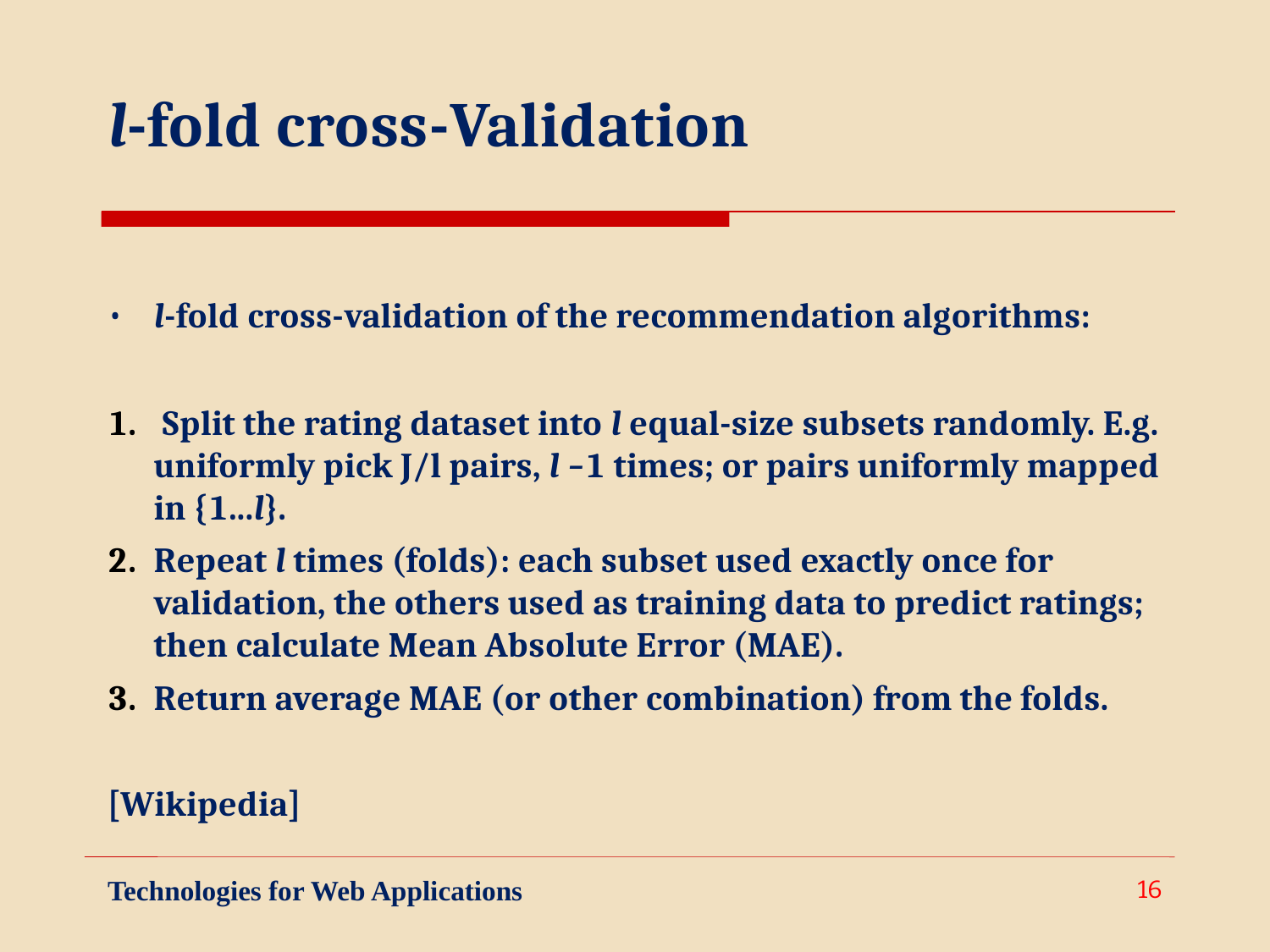

l-fold cross-Validation
l-fold cross-validation of the recommendation algorithms:

 Split the rating dataset into l equal-size subsets randomly. E.g. uniformly pick J/l pairs, l –1 times; or pairs uniformly mapped in {1...l}.
Repeat l times (folds): each subset used exactly once for validation, the others used as training data to predict ratings; then calculate Mean Absolute Error (MAE).
Return average MAE (or other combination) from the folds.

[Wikipedia]

Technologies for Web Applications
16